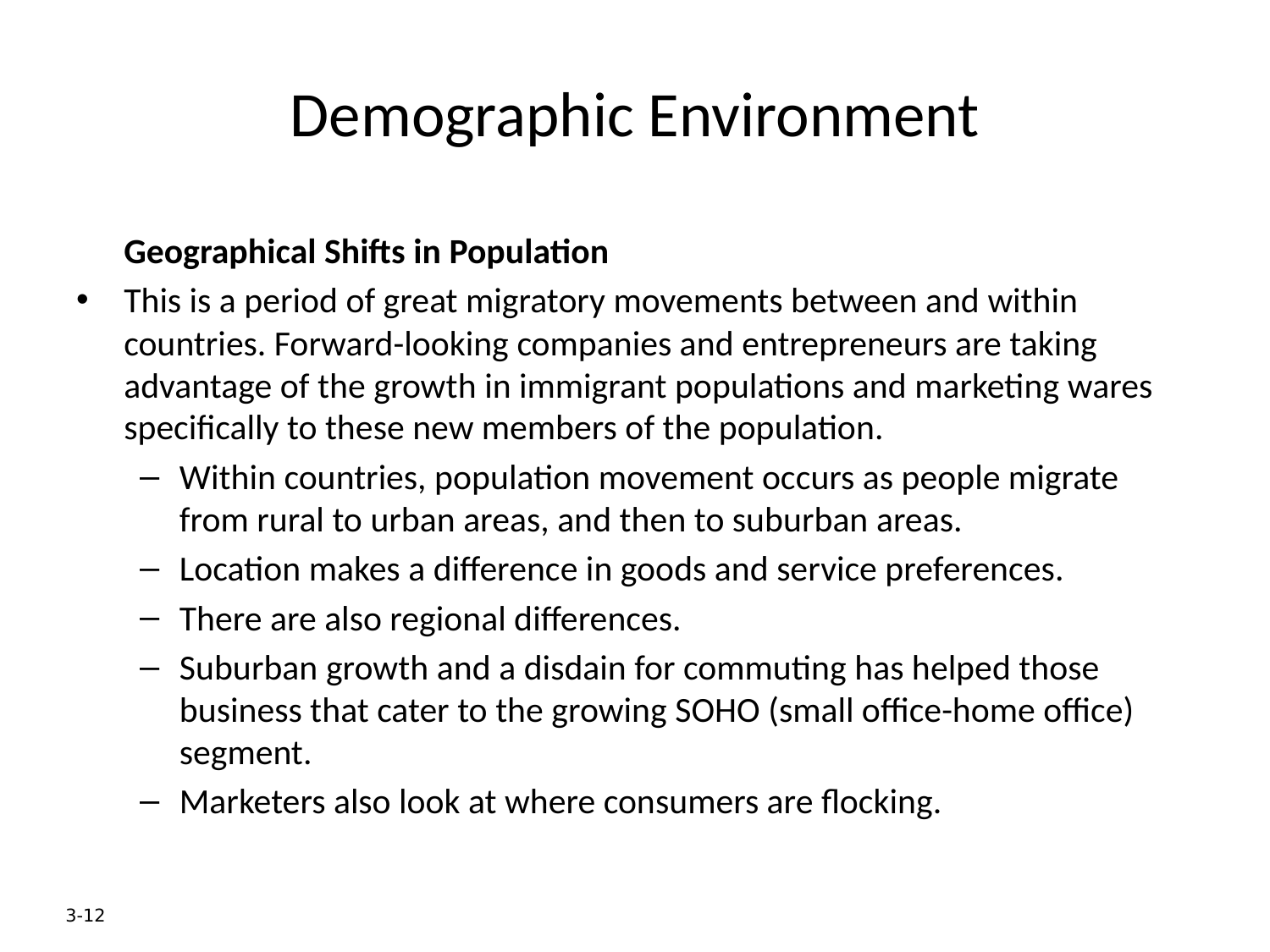

# Demographic Environment
	Geographical Shifts in Population
This is a period of great migratory movements between and within countries. Forward-looking companies and entrepreneurs are taking advantage of the growth in immigrant populations and marketing wares specifically to these new members of the population.
Within countries, population movement occurs as people migrate from rural to urban areas, and then to suburban areas.
Location makes a difference in goods and service preferences.
There are also regional differences.
Suburban growth and a disdain for commuting has helped those business that cater to the growing SOHO (small office-home office) segment.
Marketers also look at where consumers are flocking.

3-12